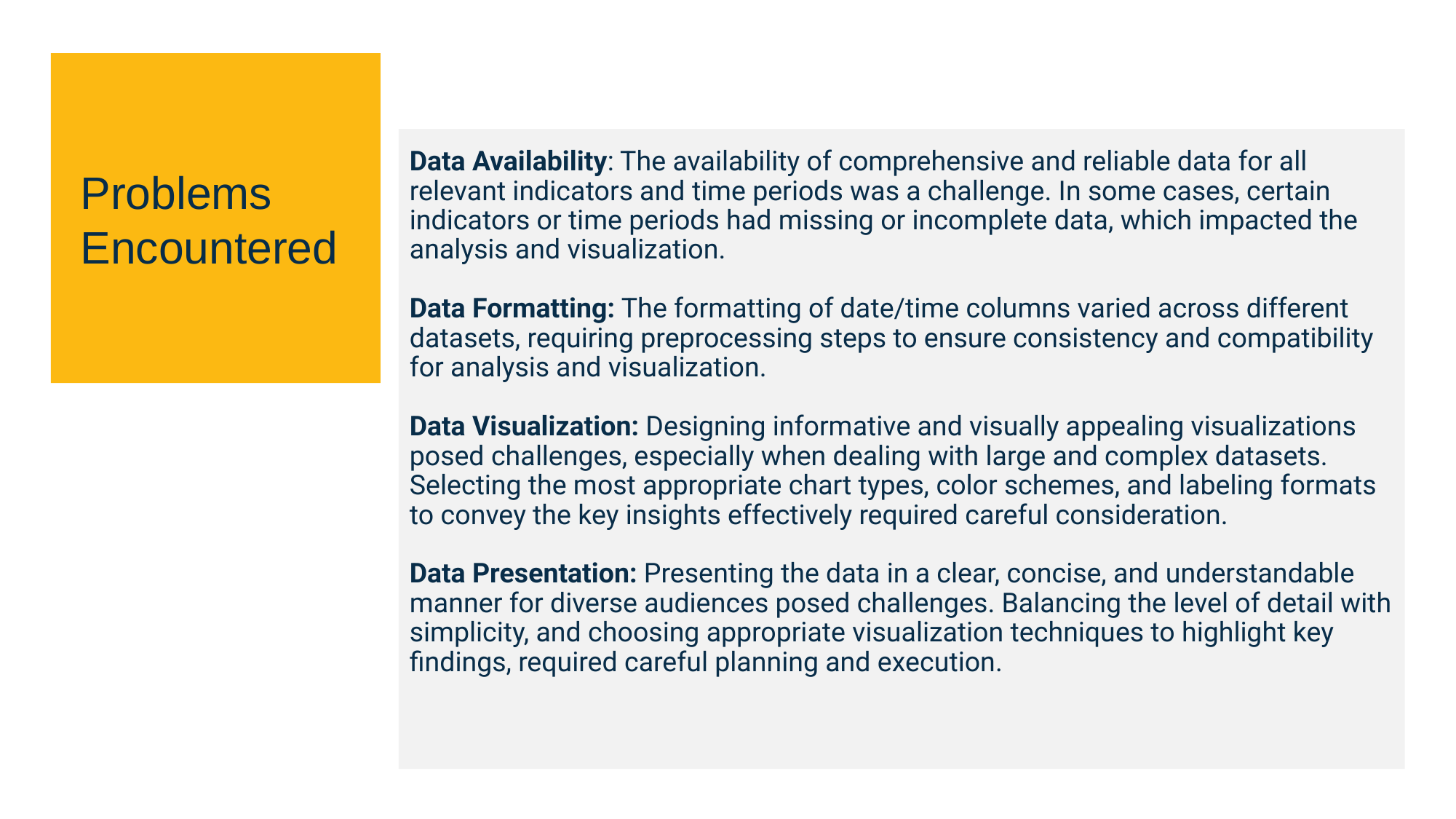

Data Availability: The availability of comprehensive and reliable data for all relevant indicators and time periods was a challenge. In some cases, certain indicators or time periods had missing or incomplete data, which impacted the analysis and visualization.

Data Formatting: The formatting of date/time columns varied across different datasets, requiring preprocessing steps to ensure consistency and compatibility for analysis and visualization.

Data Visualization: Designing informative and visually appealing visualizations posed challenges, especially when dealing with large and complex datasets. Selecting the most appropriate chart types, color schemes, and labeling formats to convey the key insights effectively required careful consideration.

Data Presentation: Presenting the data in a clear, concise, and understandable manner for diverse audiences posed challenges. Balancing the level of detail with simplicity, and choosing appropriate visualization techniques to highlight key findings, required careful planning and execution.
Problems Encountered